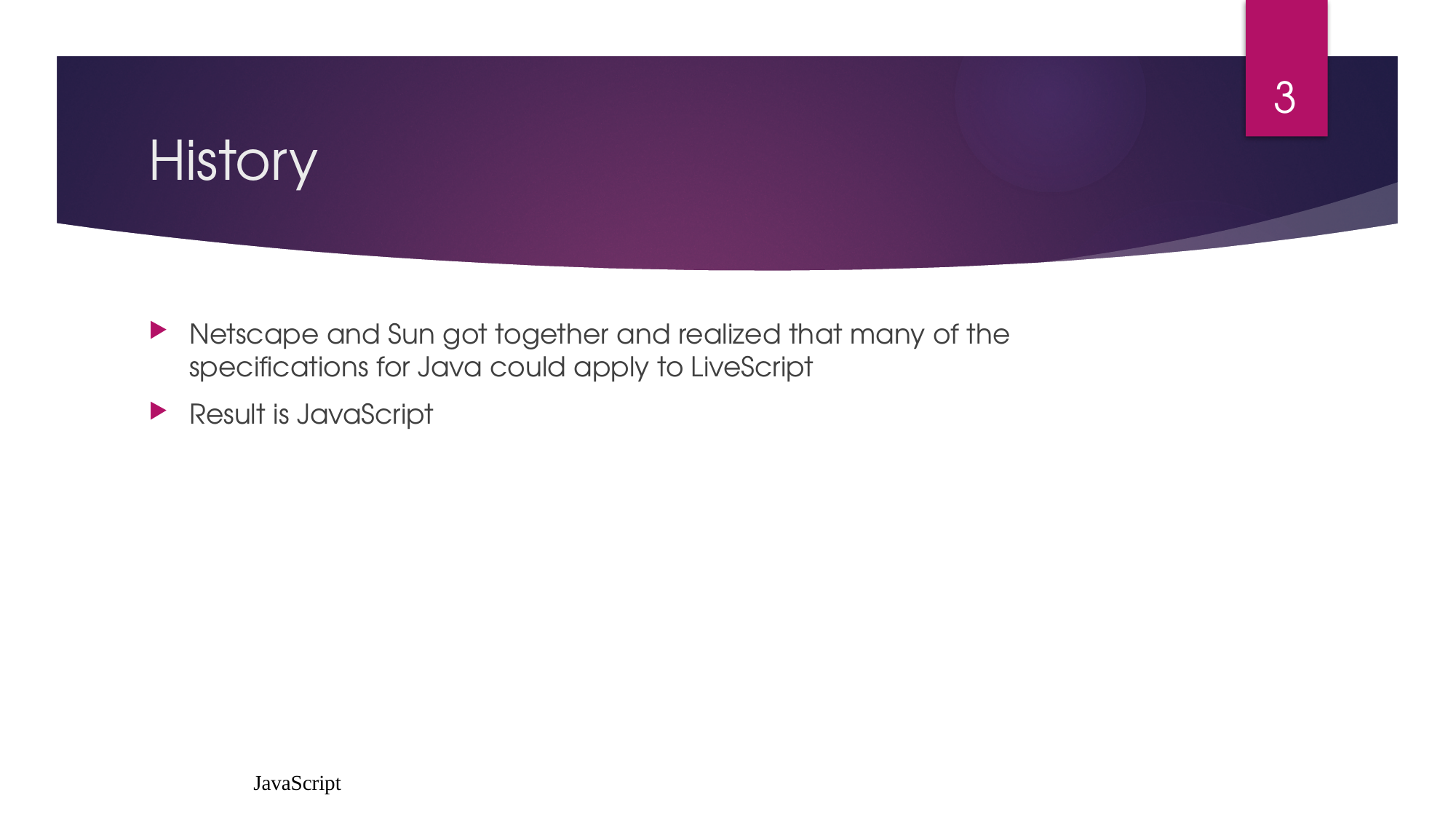

3
# History
Netscape and Sun got together and realized that many of the specifications for Java could apply to LiveScript
Result is JavaScript
JavaScript